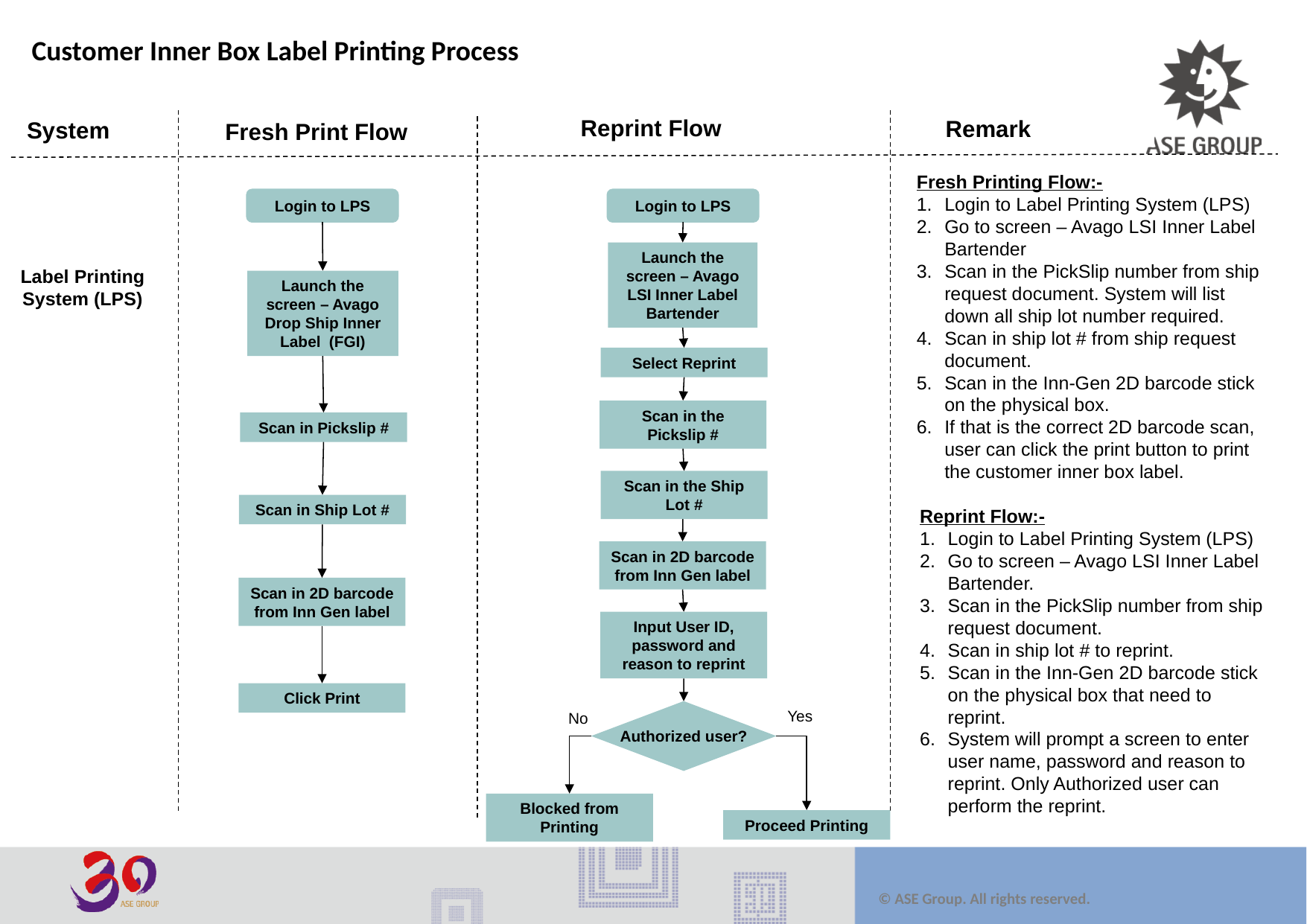

Customer Inner Box Label Printing Process
Reprint Flow
Remark
System
Fresh Print Flow
Fresh Printing Flow:-
Login to Label Printing System (LPS)
Go to screen – Avago LSI Inner Label Bartender
Scan in the PickSlip number from ship request document. System will list down all ship lot number required.
Scan in ship lot # from ship request document.
Scan in the Inn-Gen 2D barcode stick on the physical box.
If that is the correct 2D barcode scan, user can click the print button to print the customer inner box label.
Login to LPS
Login to LPS
Launch the screen – Avago LSI Inner Label Bartender
Label Printing System (LPS)
Launch the screen – Avago Drop Ship Inner Label  (FGI)
Select Reprint
Scan in the Pickslip #
Scan in Pickslip #
Scan in the Ship Lot #
Scan in Ship Lot #
Reprint Flow:-
Login to Label Printing System (LPS)
Go to screen – Avago LSI Inner Label Bartender.
Scan in the PickSlip number from ship request document.
Scan in ship lot # to reprint.
Scan in the Inn-Gen 2D barcode stick on the physical box that need to reprint.
System will prompt a screen to enter user name, password and reason to reprint. Only Authorized user can perform the reprint.
Scan in 2D barcode from Inn Gen label
Scan in 2D barcode from Inn Gen label
Input User ID, password and reason to reprint
Click Print
Authorized user?
Yes
No
Blocked from Printing
Proceed Printing